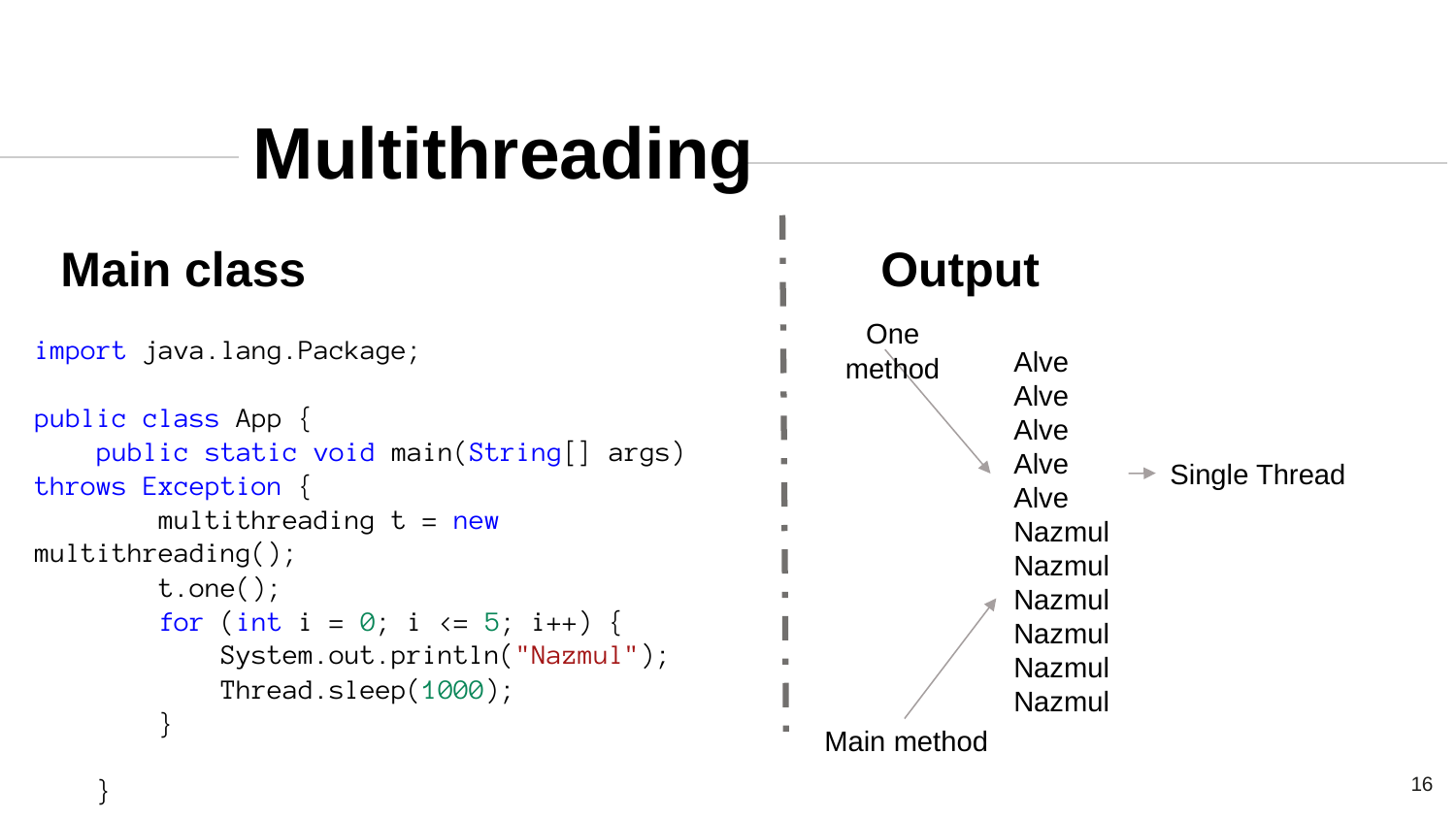

Multithreading
Main class
Output
One method
import java.lang.Package;
public class App {
    public static void main(String[] args) throws Exception {
        multithreading t = new multithreading();
        t.one();
        for (int i = 0; i <= 5; i++) {
            System.out.println("Nazmul");
            Thread.sleep(1000);
        }
    }
Alve
Alve
Alve
Alve
Alve
Nazmul
Nazmul
Nazmul
Nazmul
Nazmul
Nazmul
Single Thread
Main method
16